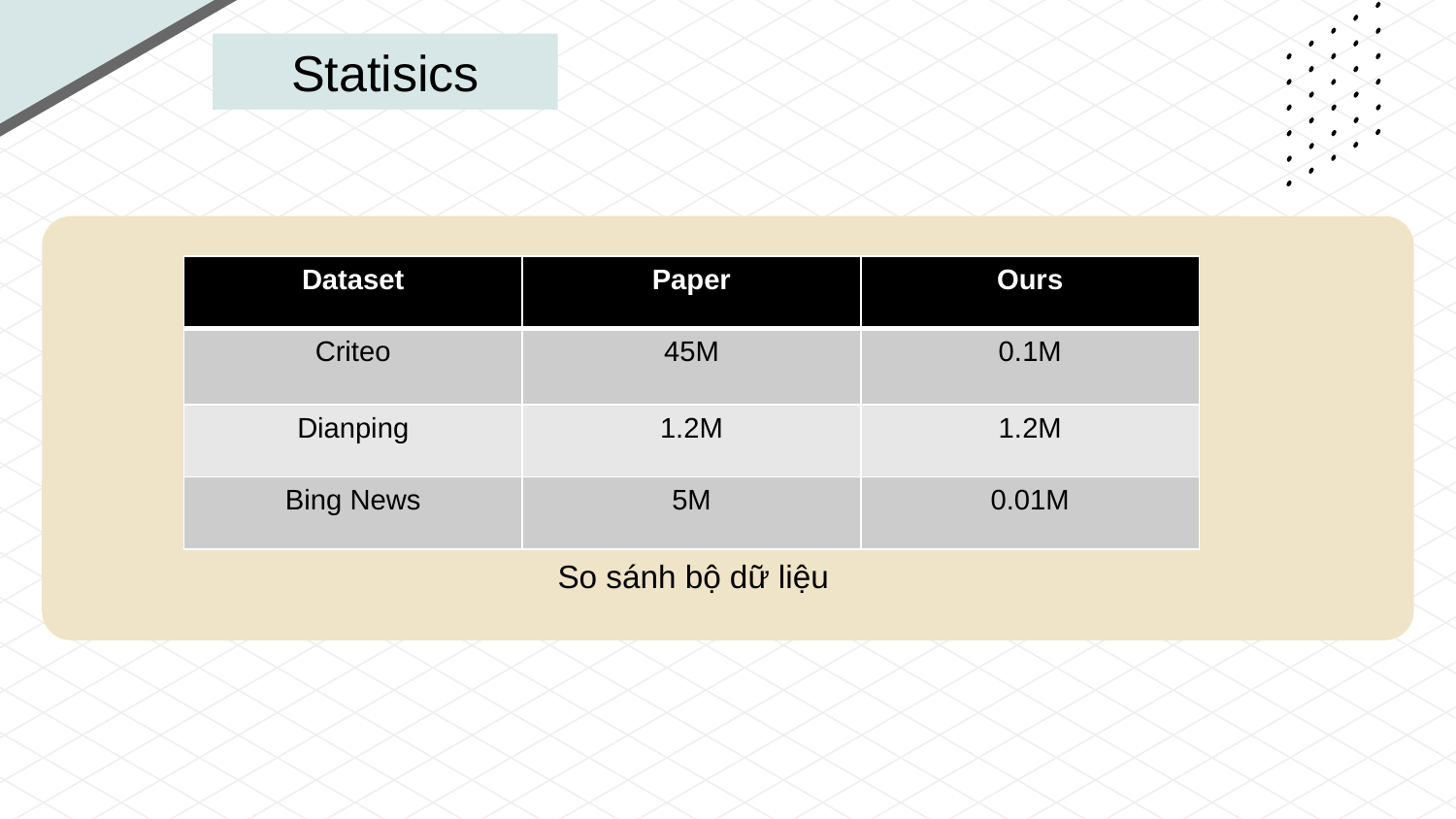

# Statisics

| Dataset | Paper | Ours |
| --- | --- | --- |
| Criteo | 45M | 0.1M |
| Dianping | 1.2M | 1.2M |
| Bing News | 5M | 0.01M |
So sánh bộ dữ liệu